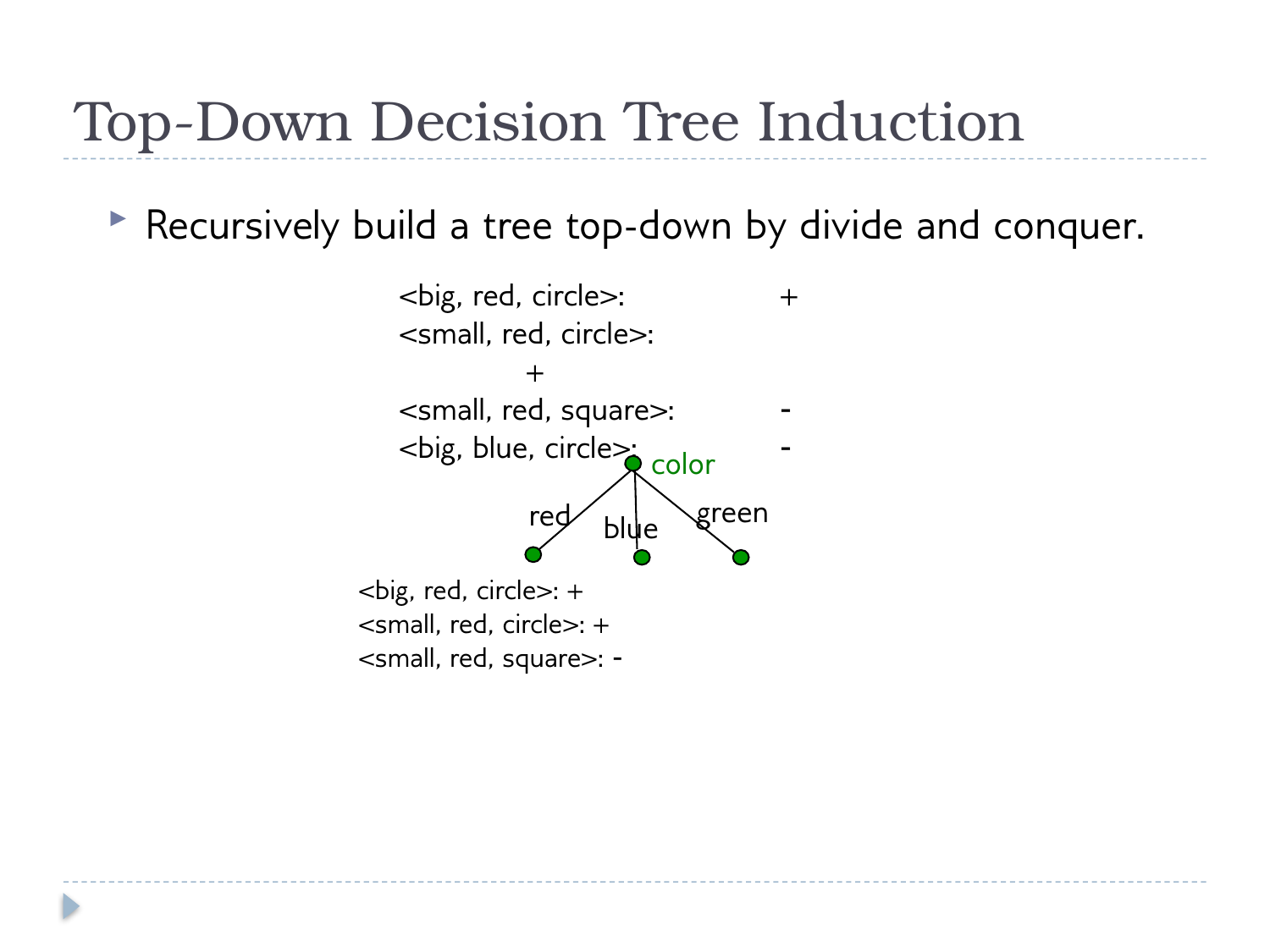

# Top-Down Decision Tree Induction
Recursively build a tree top-down by divide and conquer.
<big, red, circle>: 		+
<small, red, circle>: 		+
<small, red, square>: 	−
<big, blue, circle>: 		−
color

green
red
blue

<big, red, circle>: +
<small, red, circle>: +
<small, red, square>: −